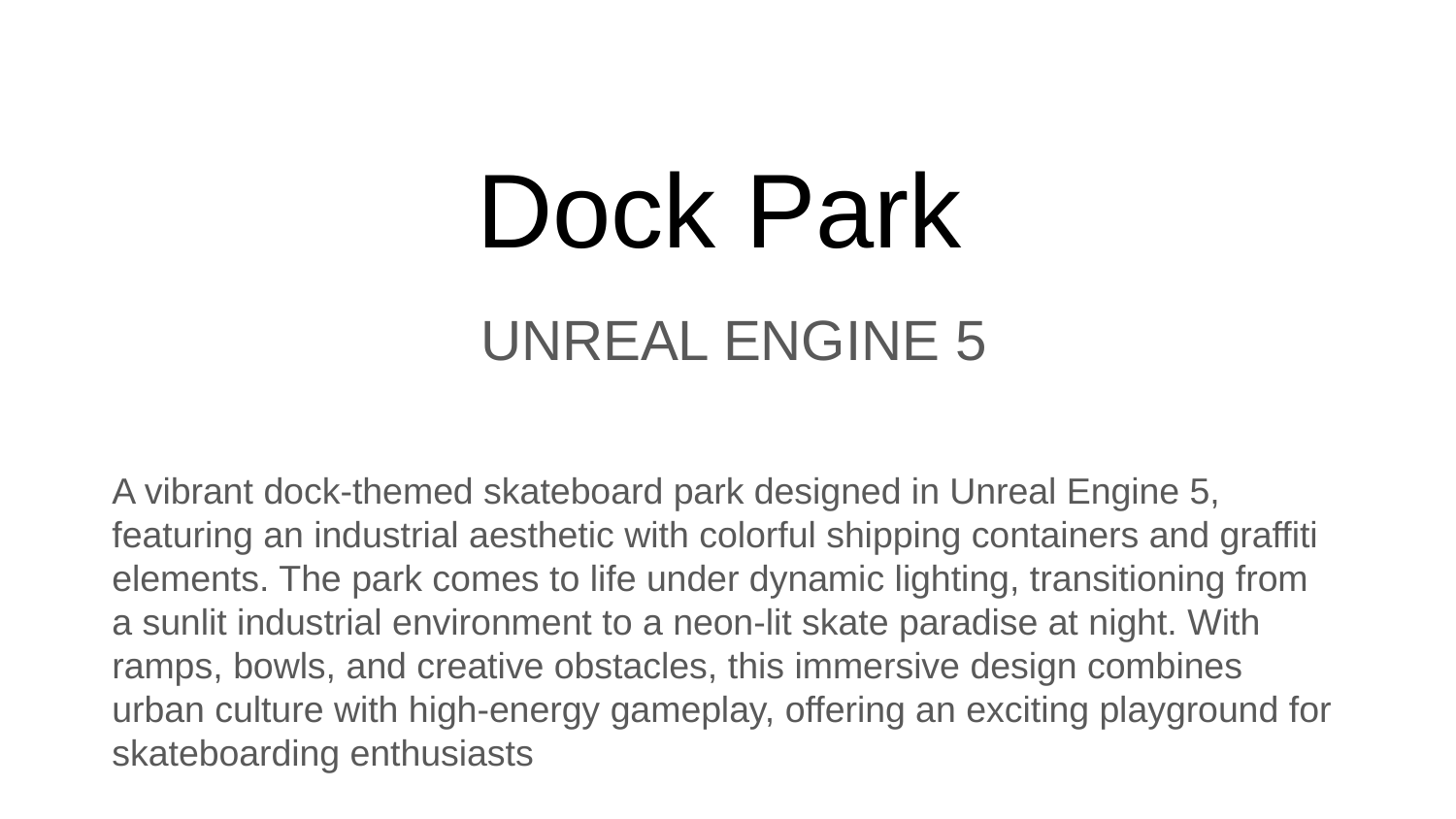

# Dock Park
UNREAL ENGINE 5
A vibrant dock-themed skateboard park designed in Unreal Engine 5, featuring an industrial aesthetic with colorful shipping containers and graffiti elements. The park comes to life under dynamic lighting, transitioning from a sunlit industrial environment to a neon-lit skate paradise at night. With ramps, bowls, and creative obstacles, this immersive design combines urban culture with high-energy gameplay, offering an exciting playground for skateboarding enthusiasts